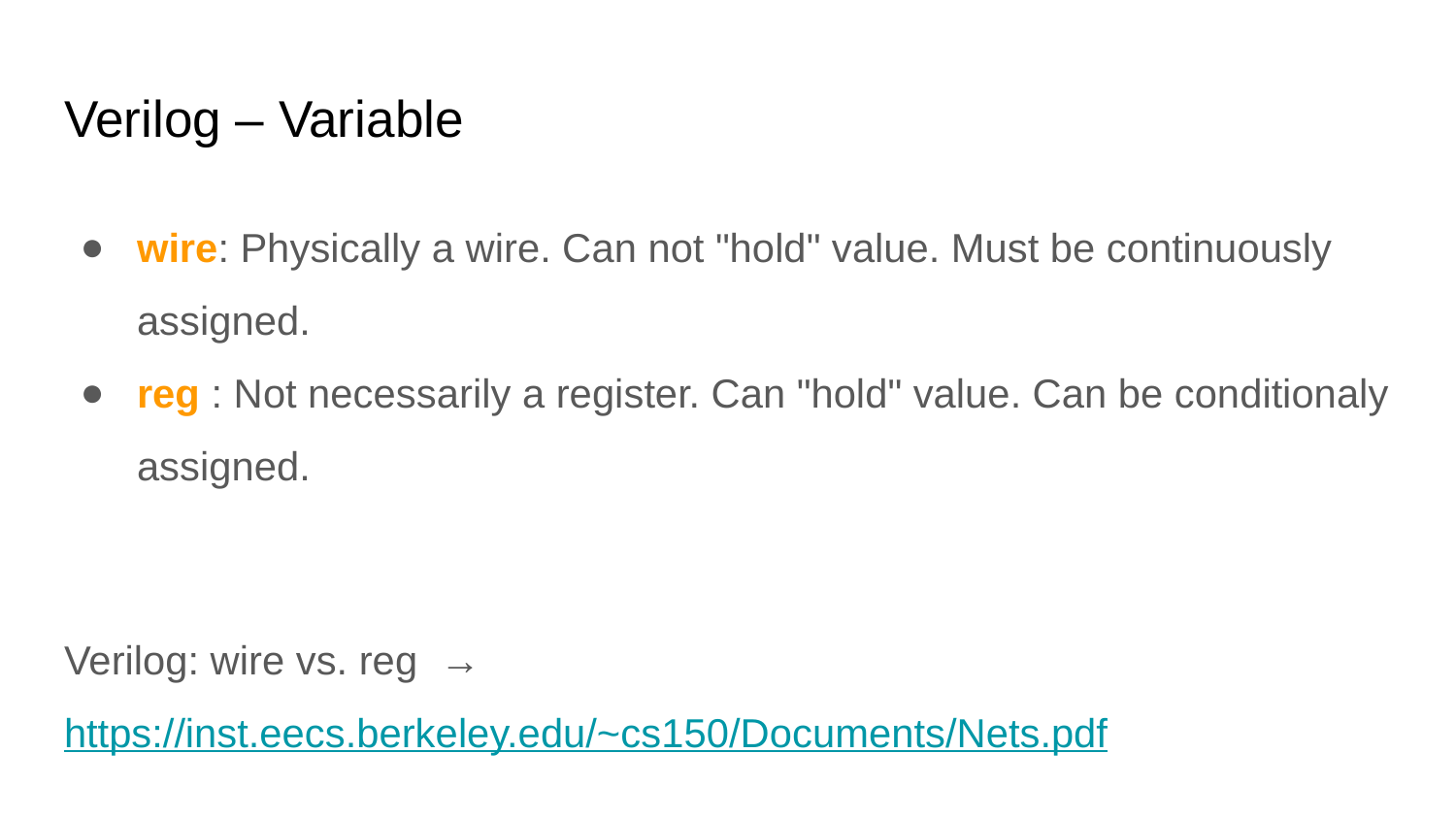

# Verilog – Variable
wire: Physically a wire. Can not "hold" value. Must be continuously assigned.
reg : Not necessarily a register. Can "hold" value. Can be conditionaly assigned.

Verilog: wire vs. reg  →  https://inst.eecs.berkeley.edu/~cs150/Documents/Nets.pdf